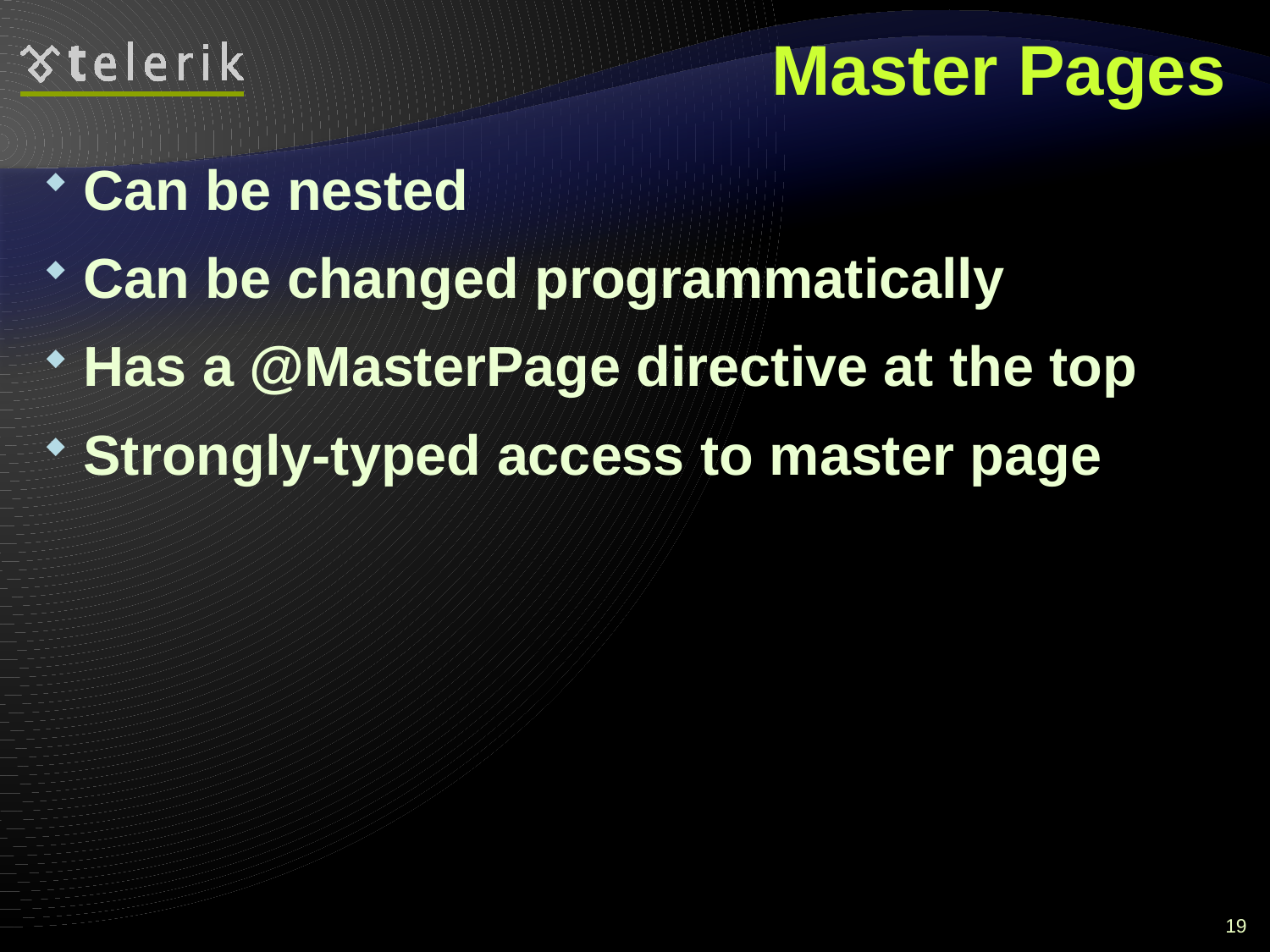

# Master Pages
Can be nested
Can be changed programmatically
Has a @MasterPage directive at the top
Strongly-typed access to master page
19